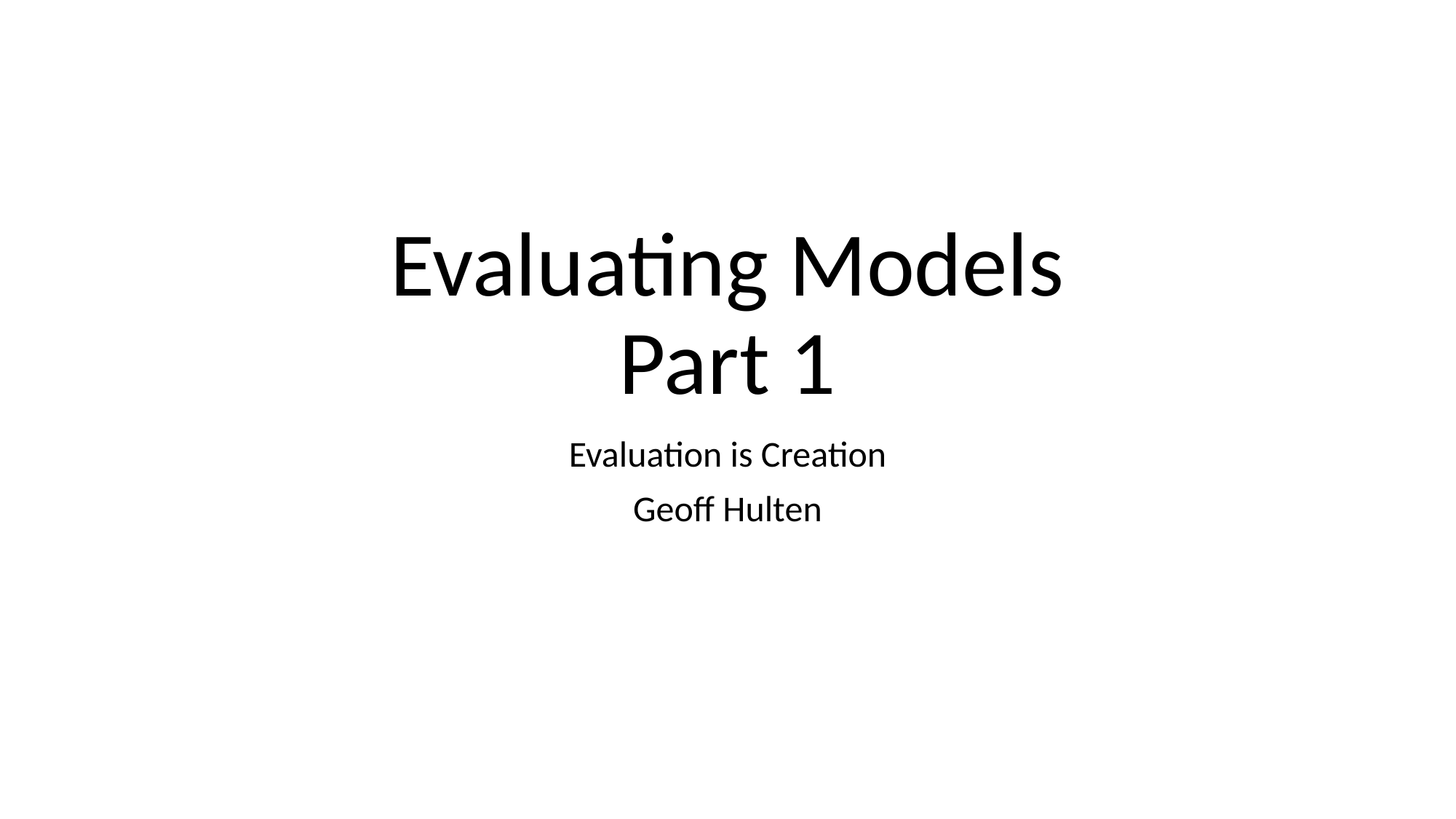

# Evaluating Models Part 1
Evaluation is Creation
Geoff Hulten